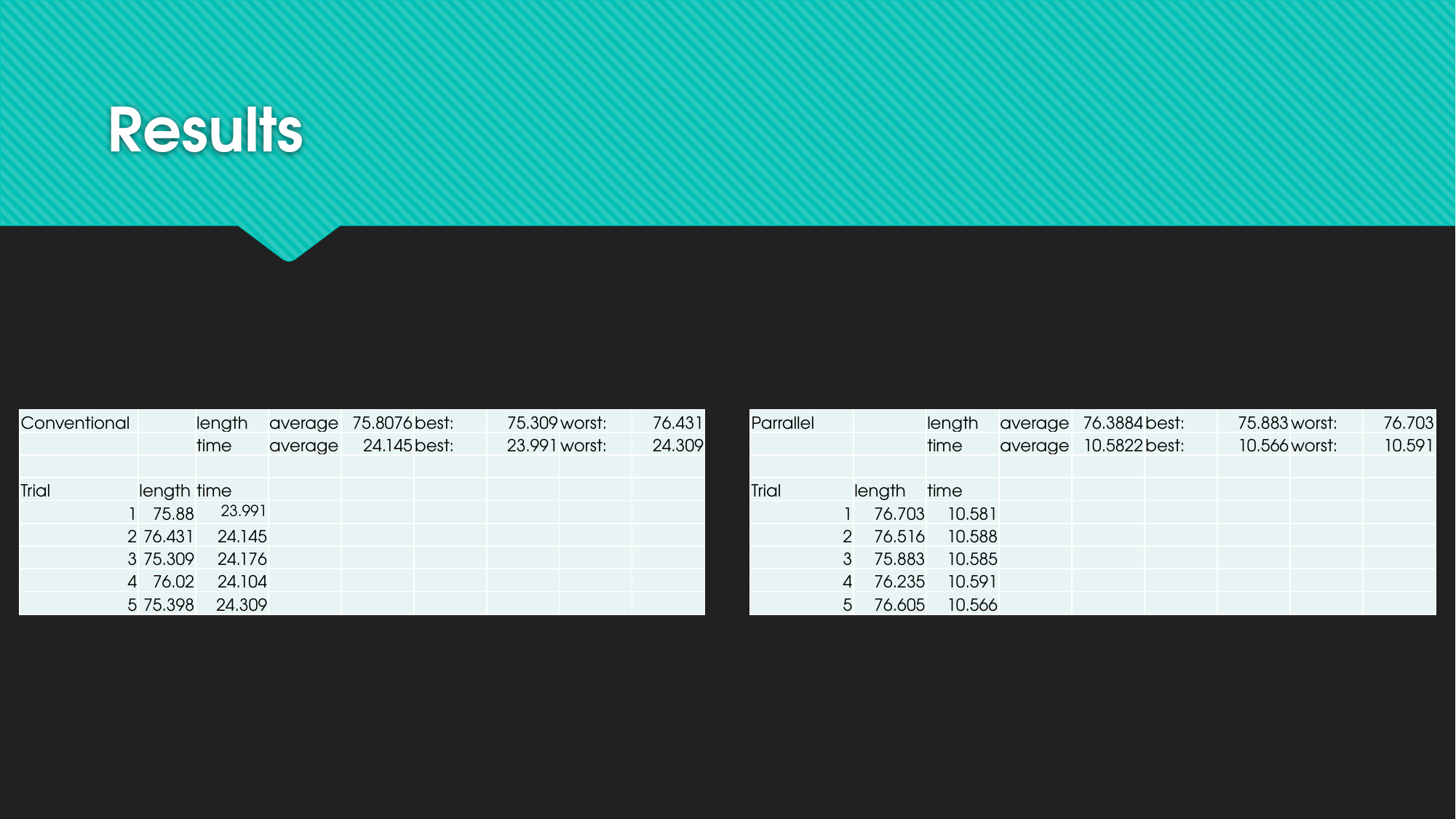

# Results
| Conventional |  | length | average | 75.8076 | best: | 75.309 | worst: | 76.431 |
| --- | --- | --- | --- | --- | --- | --- | --- | --- |
|  |  | time | average | 24.145 | best: | 23.991 | worst: | 24.309 |
|  |  |  |  |  |  |  |  |  |
| Trial | length | time |  |  |  |  |  |  |
| 1 | 75.88 | 23.991 |  |  |  |  |  |  |
| 2 | 76.431 | 24.145 |  |  |  |  |  |  |
| 3 | 75.309 | 24.176 |  |  |  |  |  |  |
| 4 | 76.02 | 24.104 |  |  |  |  |  |  |
| 5 | 75.398 | 24.309 |  |  |  |  |  |  |
| Parrallel |  | length | average | 76.3884 | best: | 75.883 | worst: | 76.703 |
| --- | --- | --- | --- | --- | --- | --- | --- | --- |
|  |  | time | average | 10.5822 | best: | 10.566 | worst: | 10.591 |
|  |  |  |  |  |  |  |  |  |
| Trial | length | time |  |  |  |  |  |  |
| 1 | 76.703 | 10.581 |  |  |  |  |  |  |
| 2 | 76.516 | 10.588 |  |  |  |  |  |  |
| 3 | 75.883 | 10.585 |  |  |  |  |  |  |
| 4 | 76.235 | 10.591 |  |  |  |  |  |  |
| 5 | 76.605 | 10.566 |  |  |  |  |  |  |